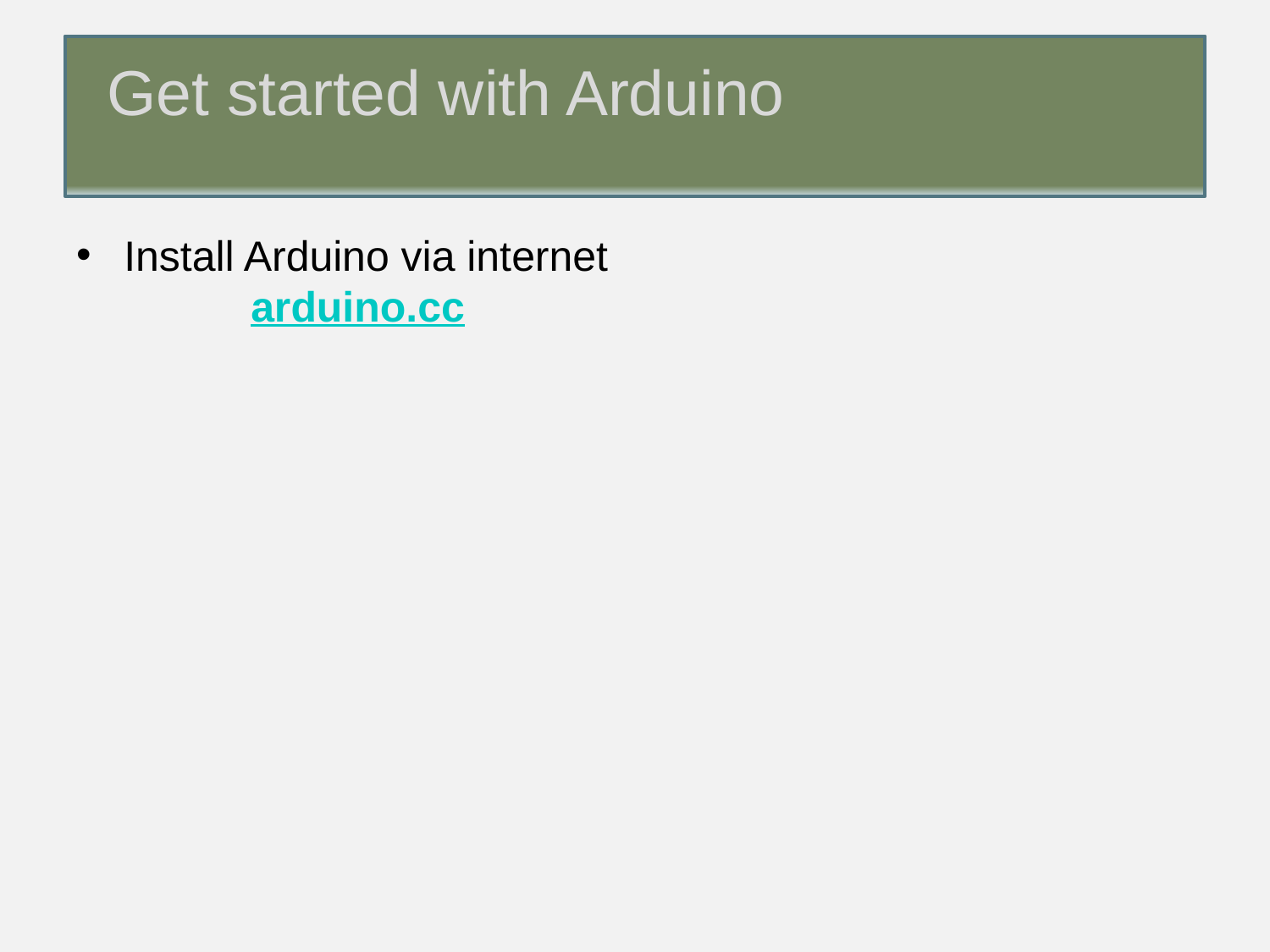

# Get started with Arduino
Install Arduino via internet
	arduino.cc